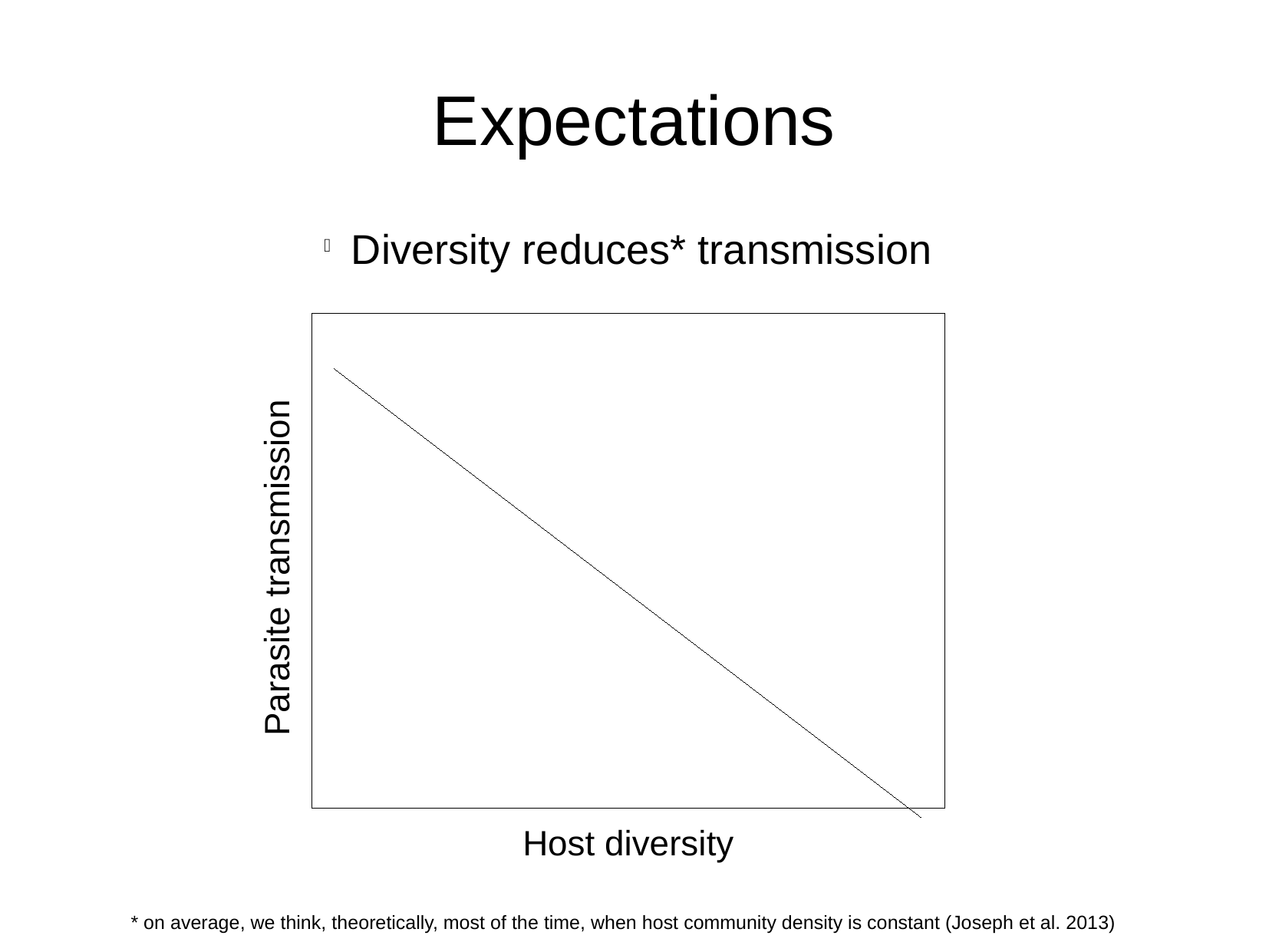

Expectations
Diversity reduces* transmission

Parasite transmission
Host diversity
* on average, we think, theoretically, most of the time, when host community density is constant (Joseph et al. 2013)